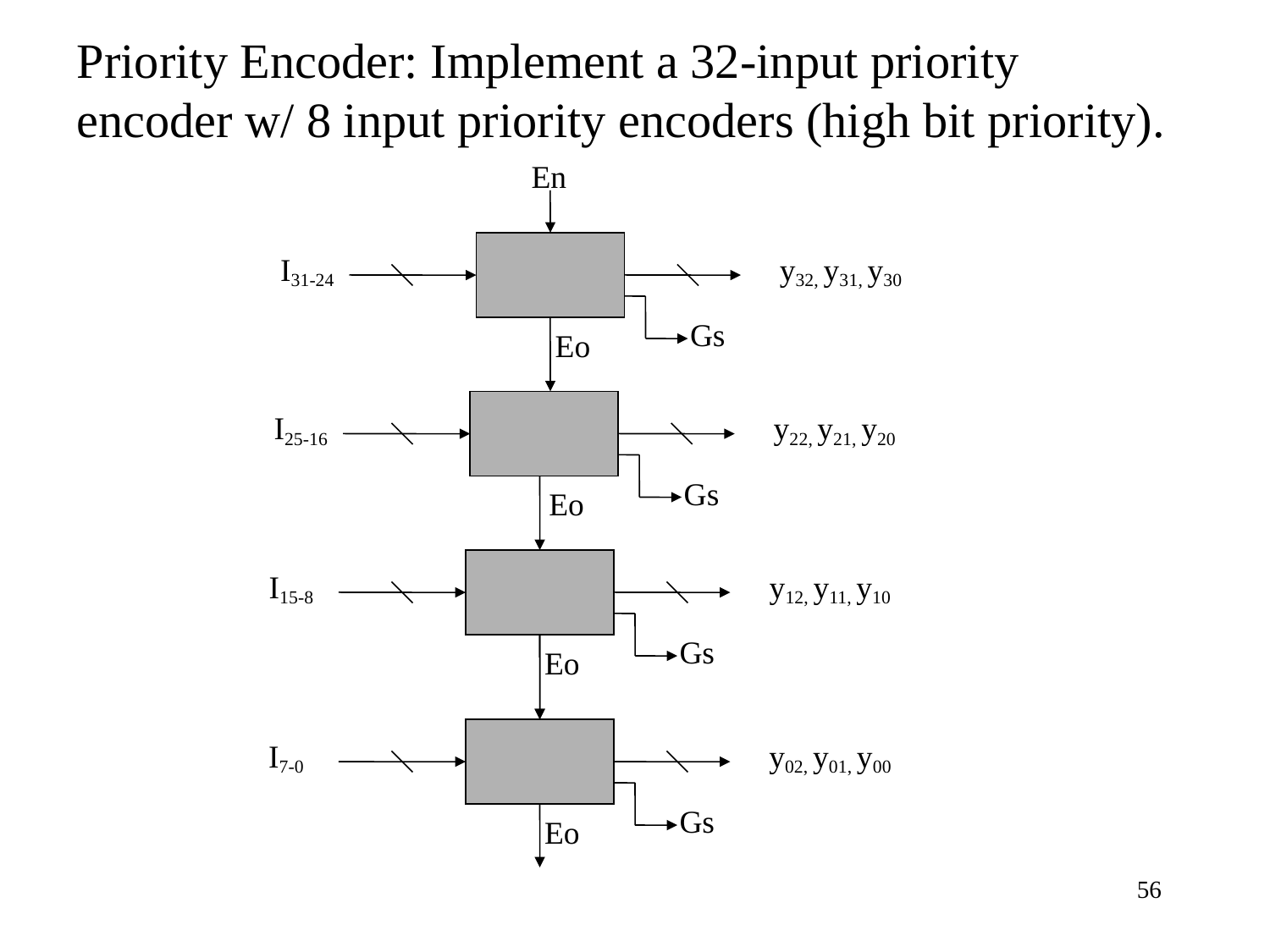

Priority Encoder: Implement a 32-input priority encoder w/ 8 input priority encoders (high bit priority).
En

I31-24
y32, y31, y30

Gs

Eo

I25-16
y22, y21, y20

Gs

Eo

I15-8
y12, y11, y10

Gs

Eo

I7-0
y02, y01, y00

Gs

Eo

56